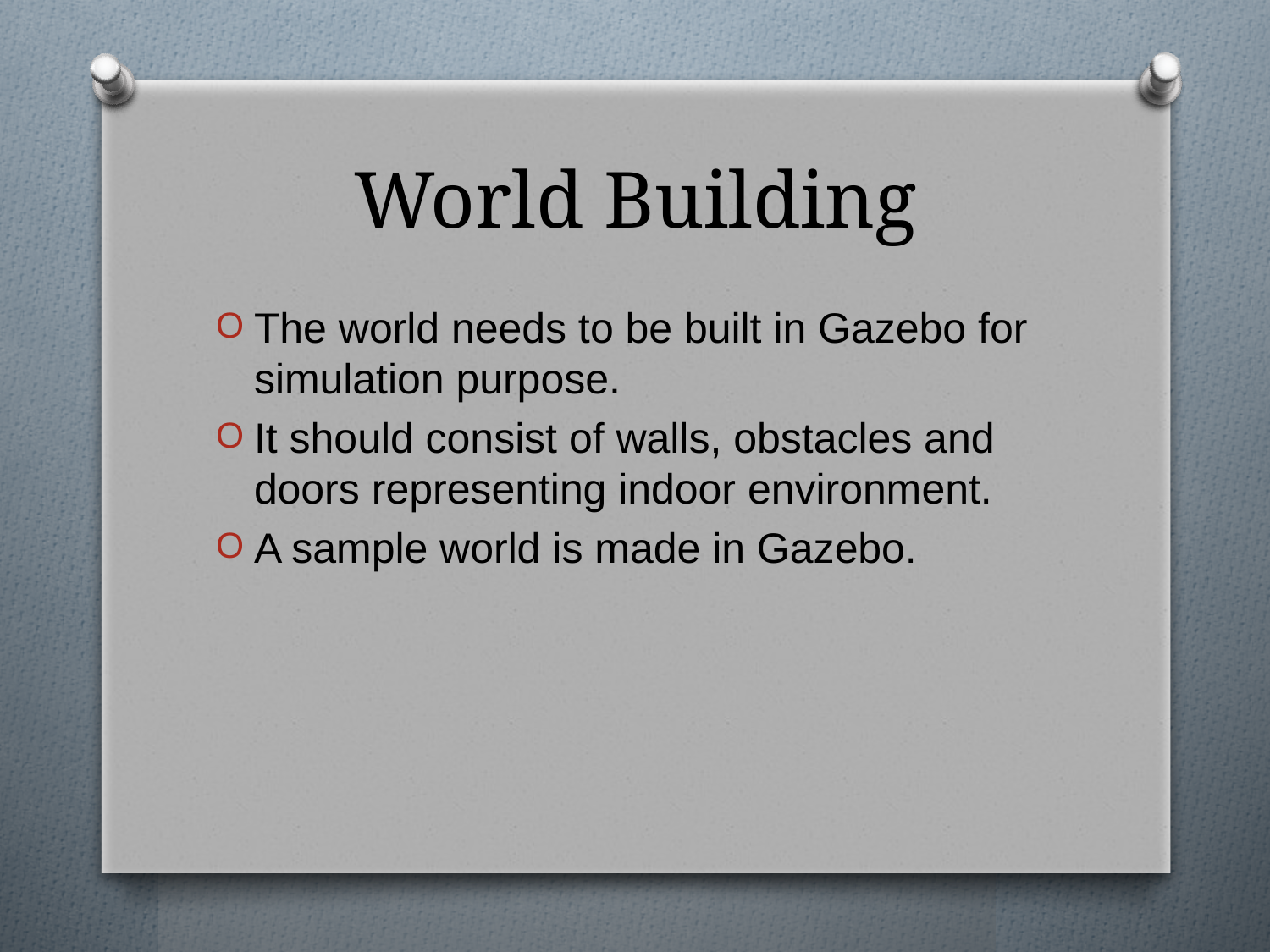

# World Building
The world needs to be built in Gazebo for simulation purpose.
It should consist of walls, obstacles and doors representing indoor environment.
A sample world is made in Gazebo.